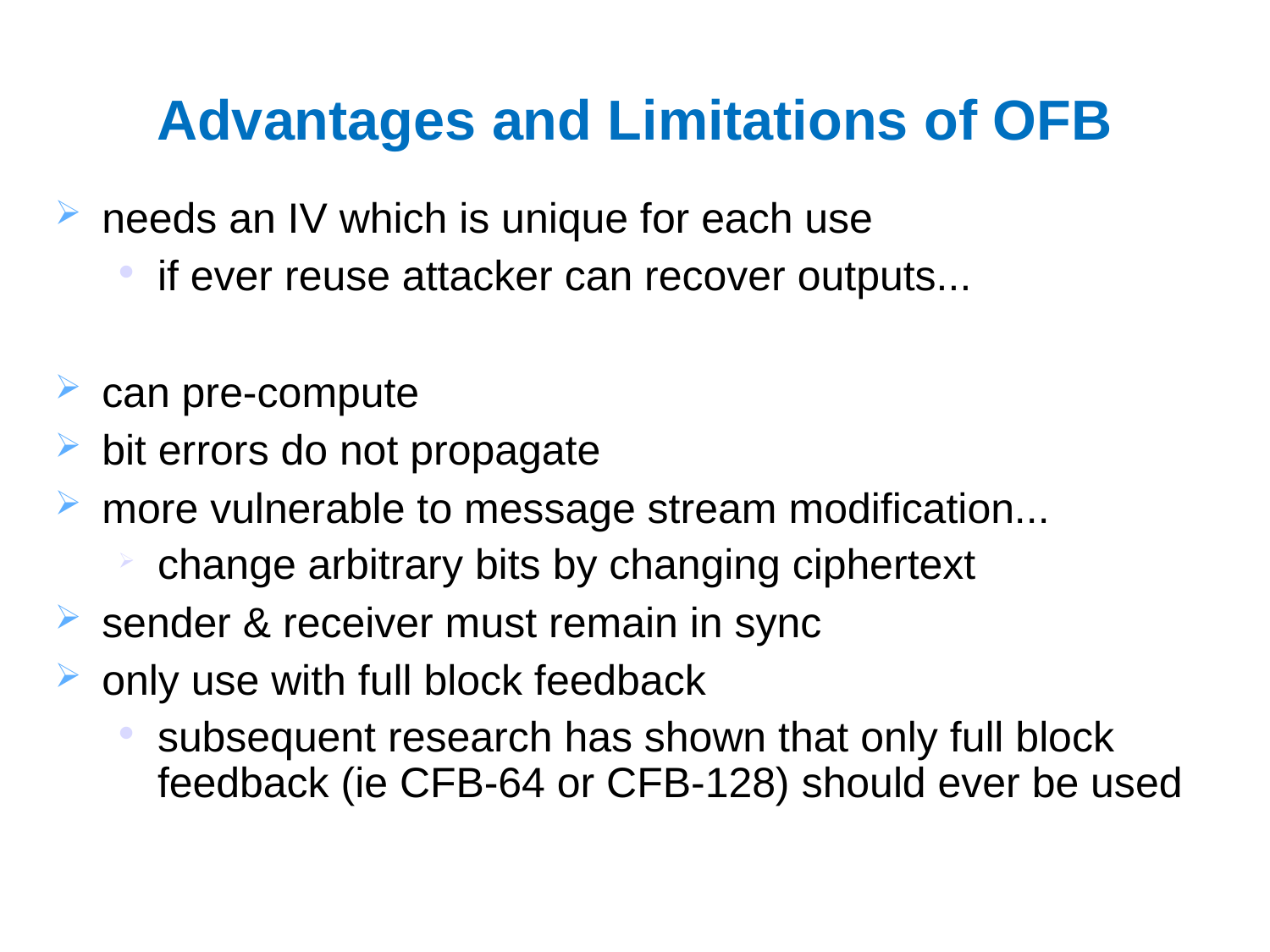

Advantages and Limitations of OFB
needs an IV which is unique for each use
if ever reuse attacker can recover outputs...

can pre-compute
bit errors do not propagate
more vulnerable to message stream modification...
change arbitrary bits by changing ciphertext
sender & receiver must remain in sync
only use with full block feedback
subsequent research has shown that only full block feedback (ie CFB-64 or CFB-128) should ever be used